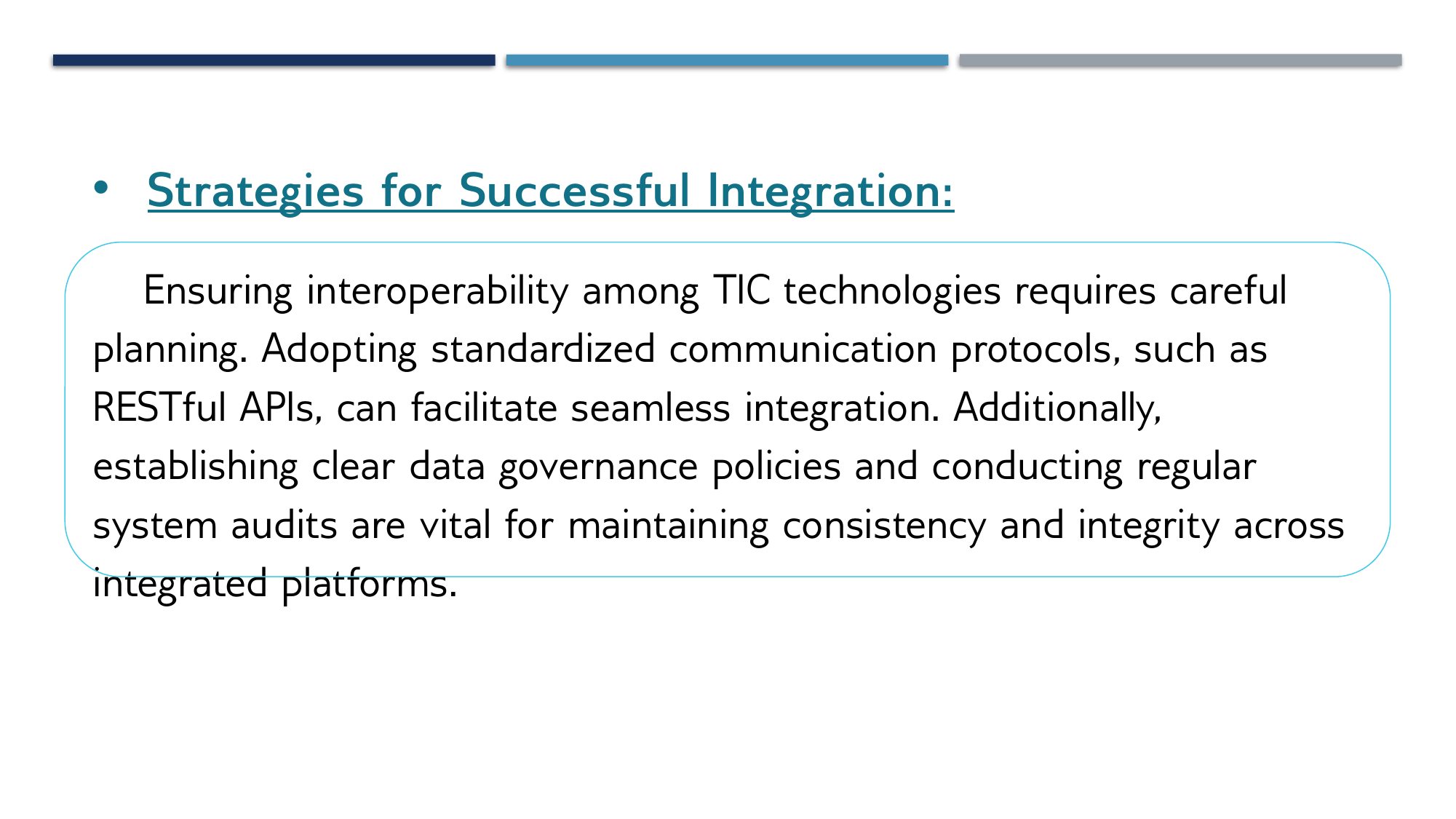

Strategies for Successful Integration:

    Ensuring interoperability among TIC technologies requires careful planning. Adopting standardized communication protocols, such as RESTful APIs, can facilitate seamless integration. Additionally, establishing clear data governance policies and conducting regular system audits are vital for maintaining consistency and integrity across integrated platforms.